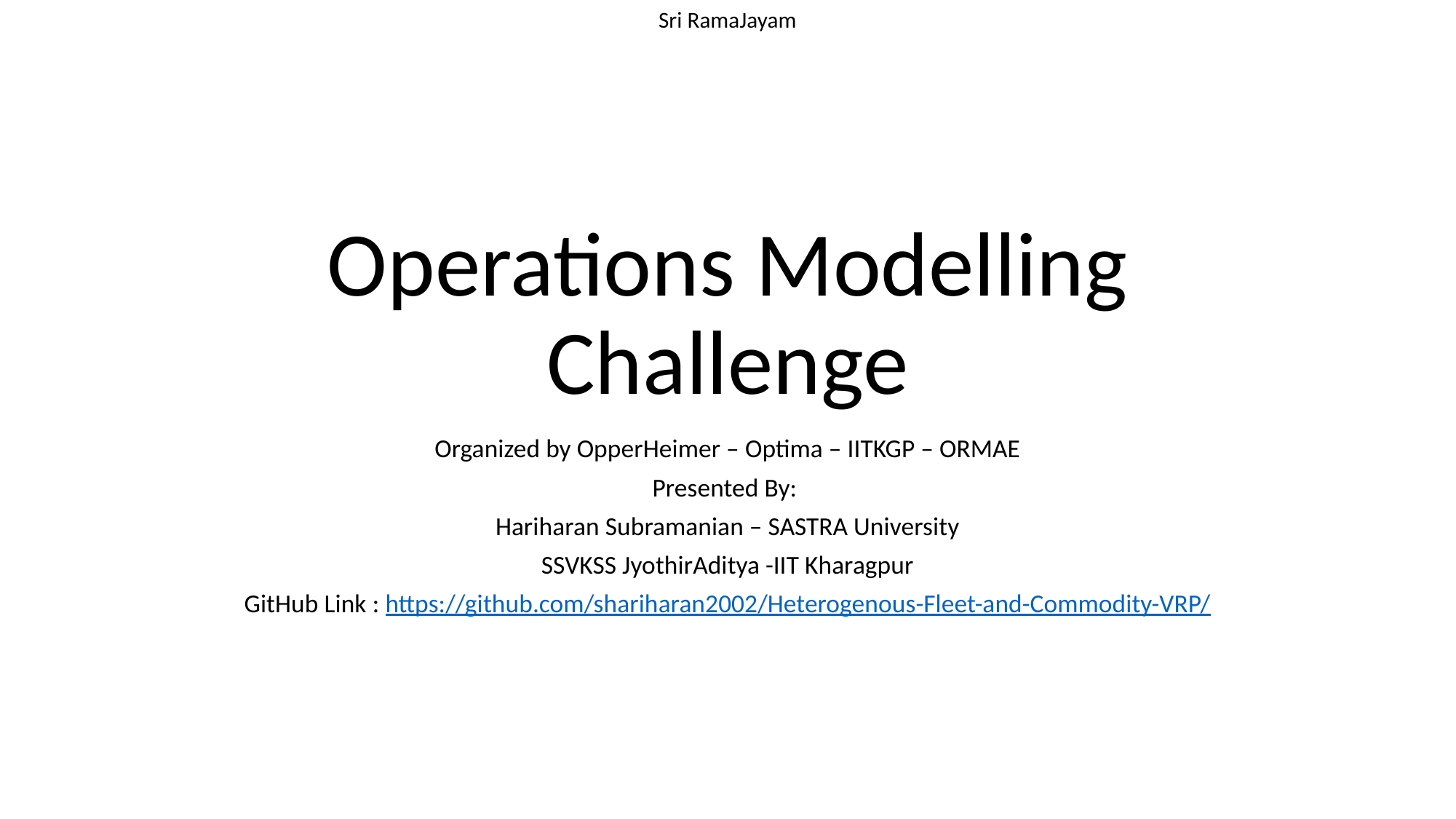

Sri RamaJayam
# Operations Modelling Challenge
Organized by OpperHeimer – Optima – IITKGP – ORMAE
Presented By:
Hariharan Subramanian – SASTRA University
SSVKSS JyothirAditya -IIT Kharagpur
GitHub Link : https://github.com/shariharan2002/Heterogenous-Fleet-and-Commodity-VRP/